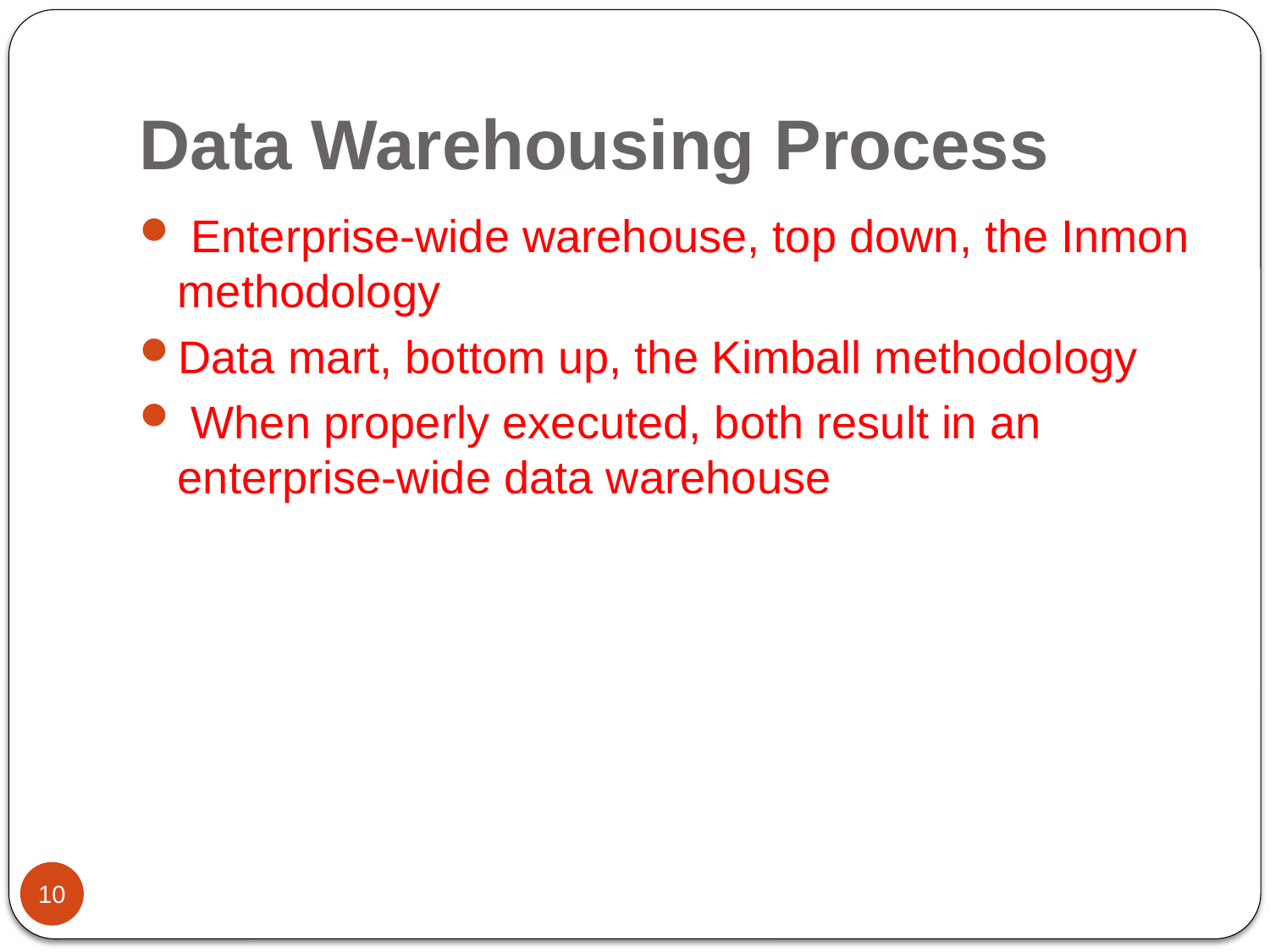

# Data Warehousing Process
 Enterprise-wide warehouse, top down, the Inmon methodology
Data mart, bottom up, the Kimball methodology
 When properly executed, both result in an enterprise-wide data warehouse
10